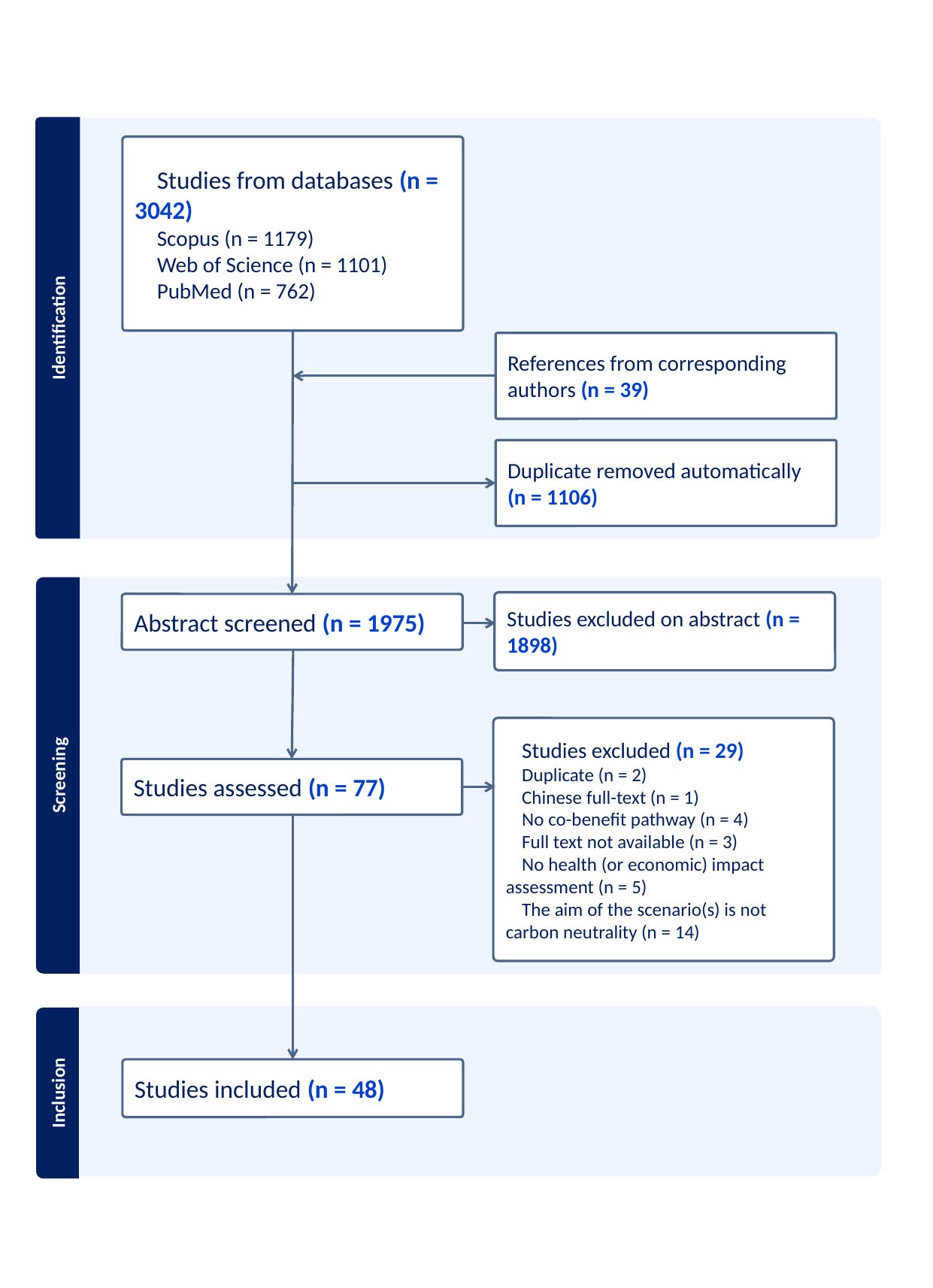

Studies from databases (n = 3042)
Scopus (n = 1179)
Web of Science (n = 1101)
PubMed (n = 762)
Identification
References from corresponding authors (n = 39)

Duplicate removed automatically (n = 1106)
Studies excluded on abstract (n = 1898)
Abstract screened (n = 1975)

Studies excluded (n = 29)
Duplicate (n = 2)
Chinese full-text (n = 1)
No co-benefit pathway (n = 4)
Full text not available (n = 3)
No health (or economic) impact assessment (n = 5)
The aim of the scenario(s) is not carbon neutrality (n = 14)
Screening
Studies assessed (n = 77)
Studies included (n = 48)
Inclusion